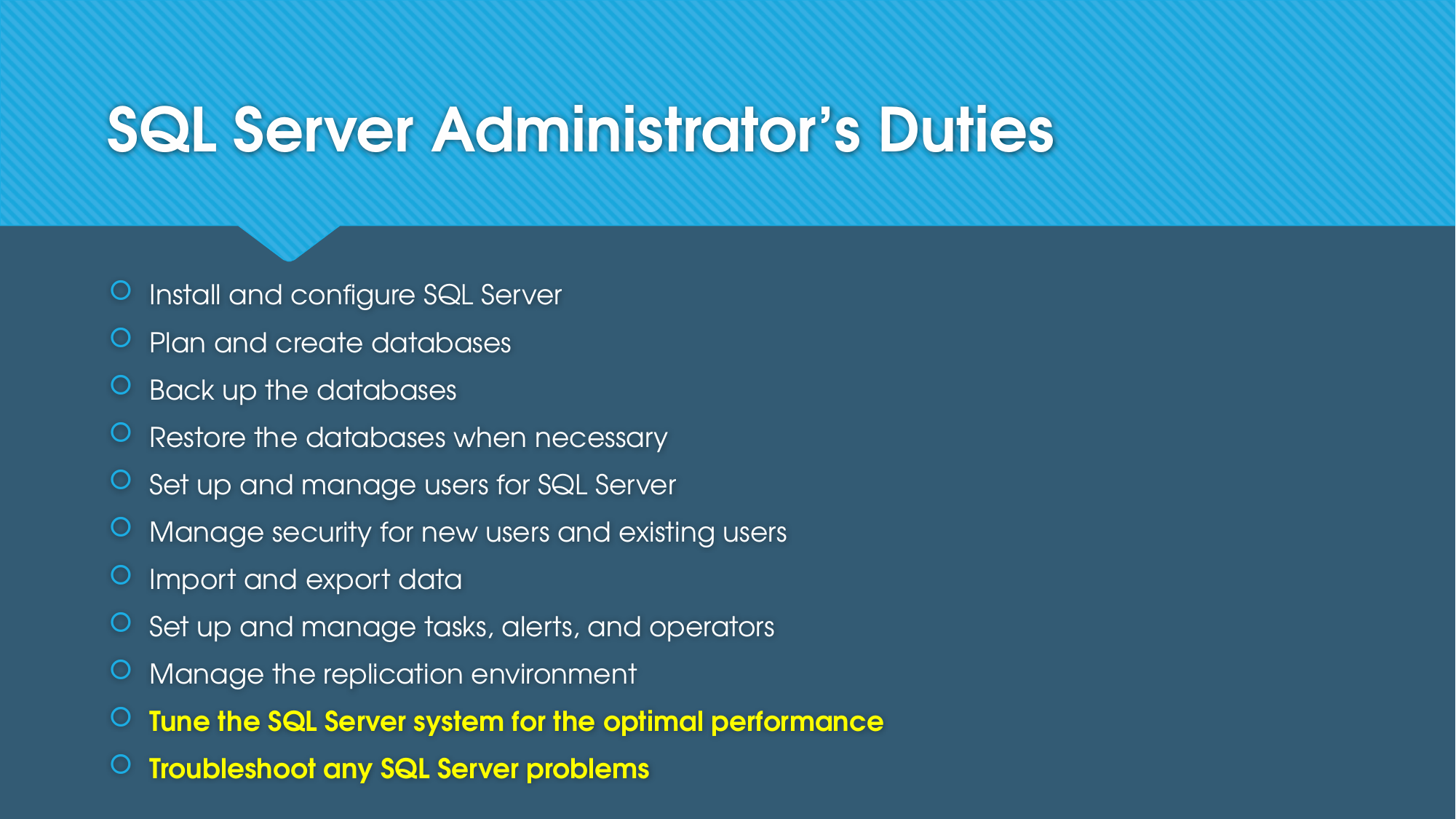

# SQL Server Administrator’s Duties
Install and configure SQL Server
Plan and create databases
Back up the databases
Restore the databases when necessary
Set up and manage users for SQL Server
Manage security for new users and existing users
Import and export data
Set up and manage tasks, alerts, and operators
Manage the replication environment
Tune the SQL Server system for the optimal performance
Troubleshoot any SQL Server problems